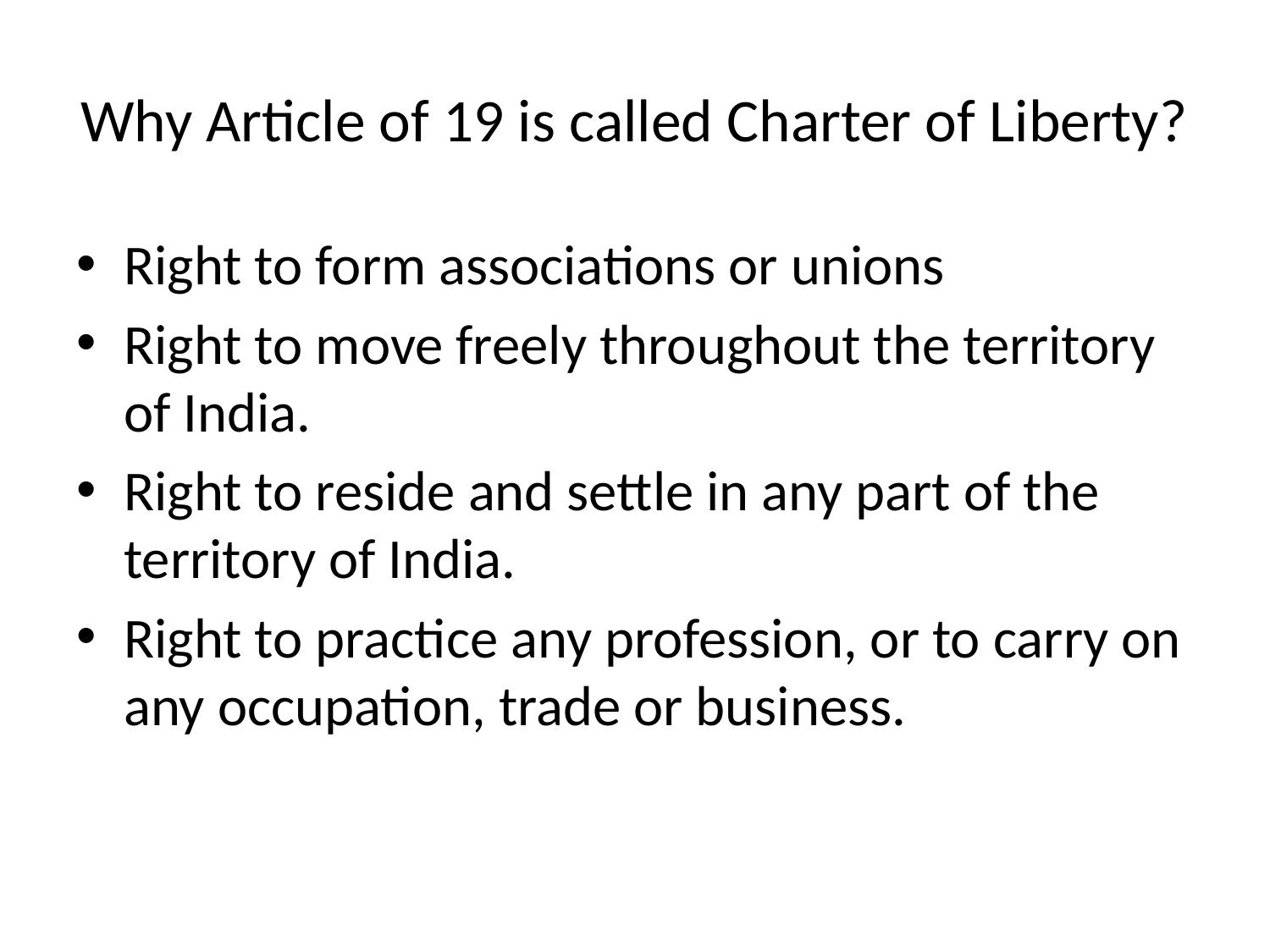

# Why Article of 19 is called Charter of Liberty?
Right to form associations or unions
Right to move freely throughout the territory of India.
Right to reside and settle in any part of the territory of India.
Right to practice any profession, or to carry on any occupation, trade or business.